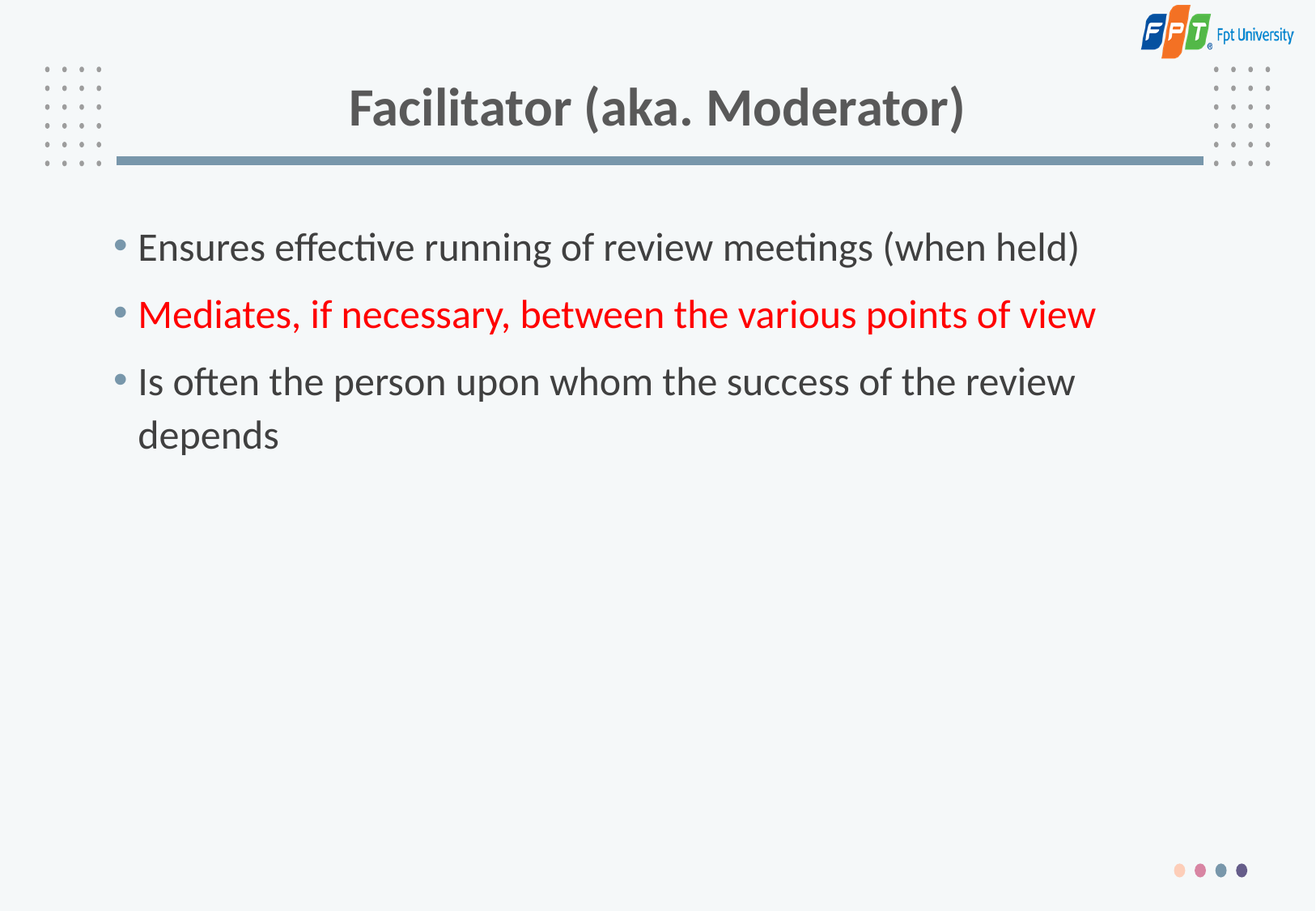

# Facilitator (aka. Moderator)
Ensures effective running of review meetings (when held)
Mediates, if necessary, between the various points of view
Is often the person upon whom the success of the review depends